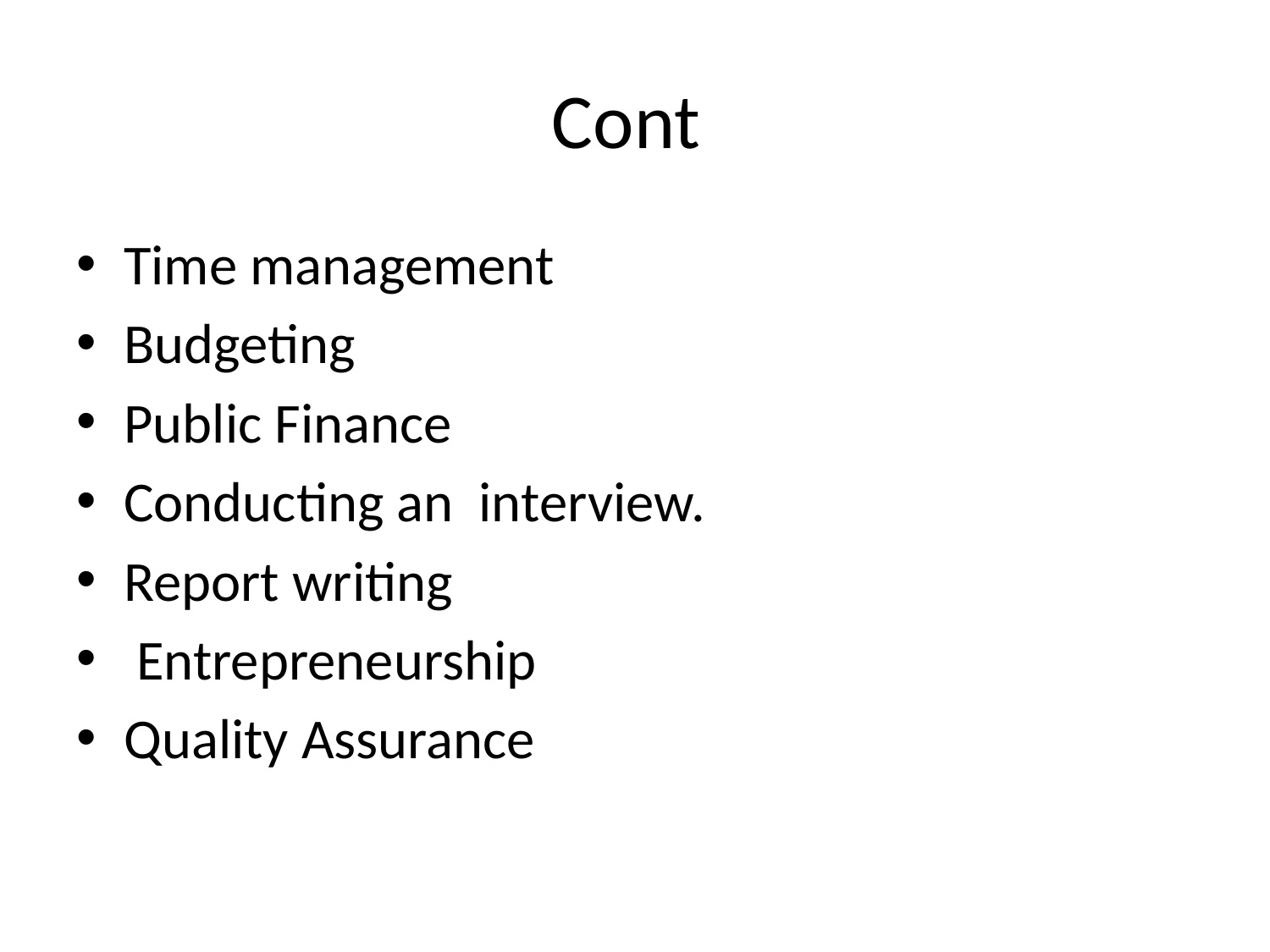

# Cont
Time management
Budgeting
Public Finance
Conducting an  interview.
Report writing
 Entrepreneurship
Quality Assurance